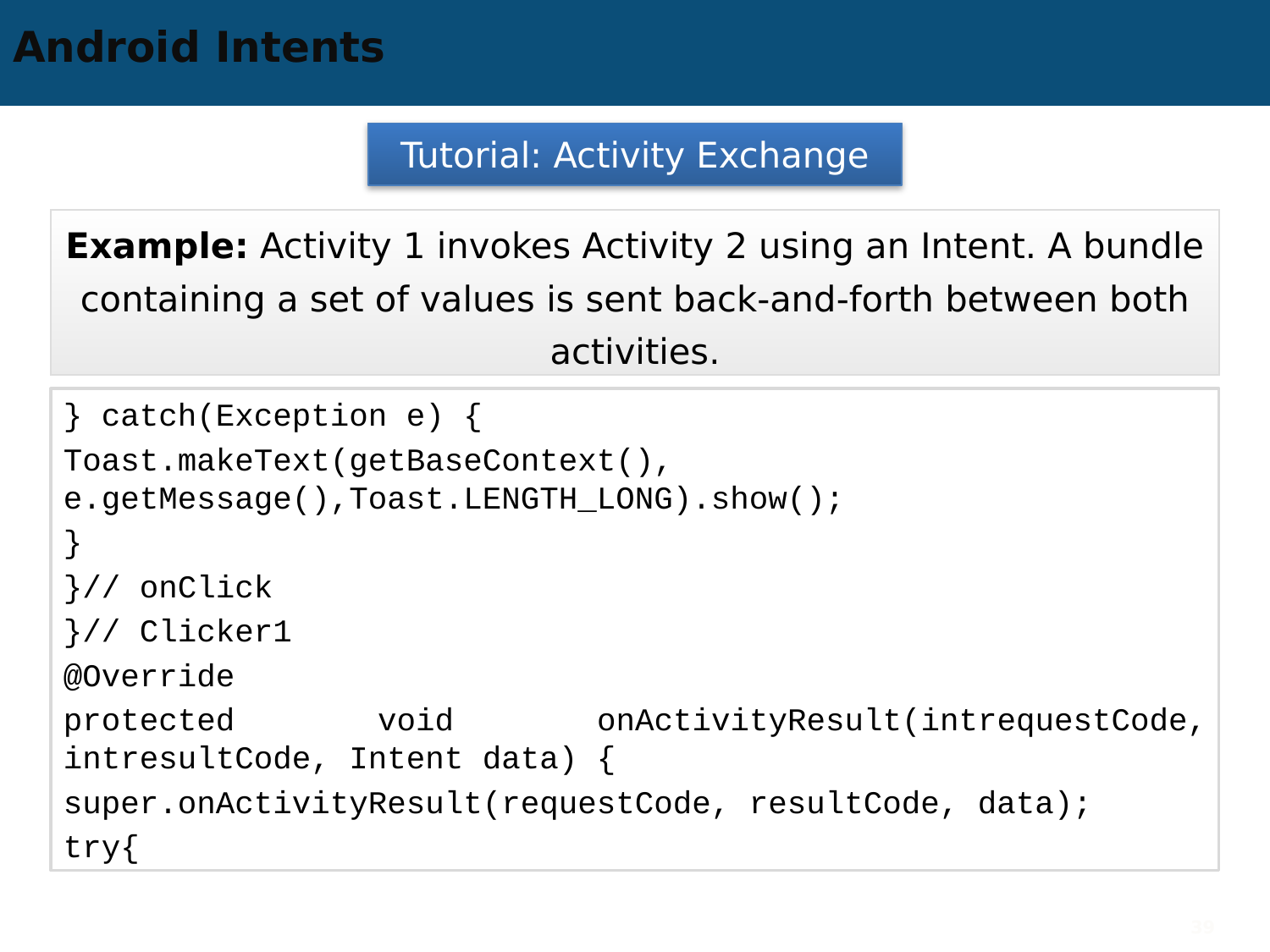

# Android Intents
Tutorial: Activity Exchange
Example: Activity 1 invokes Activity 2 using an Intent. A bundle containing a set of values is sent back-and-forth between both activities.
} catch(Exception e) {
Toast.makeText(getBaseContext(), e.getMessage(),Toast.LENGTH_LONG).show();
}
}// onClick
}// Clicker1
@Override
protected void onActivityResult(intrequestCode, intresultCode, Intent data) {
super.onActivityResult(requestCode, resultCode, data);
try{